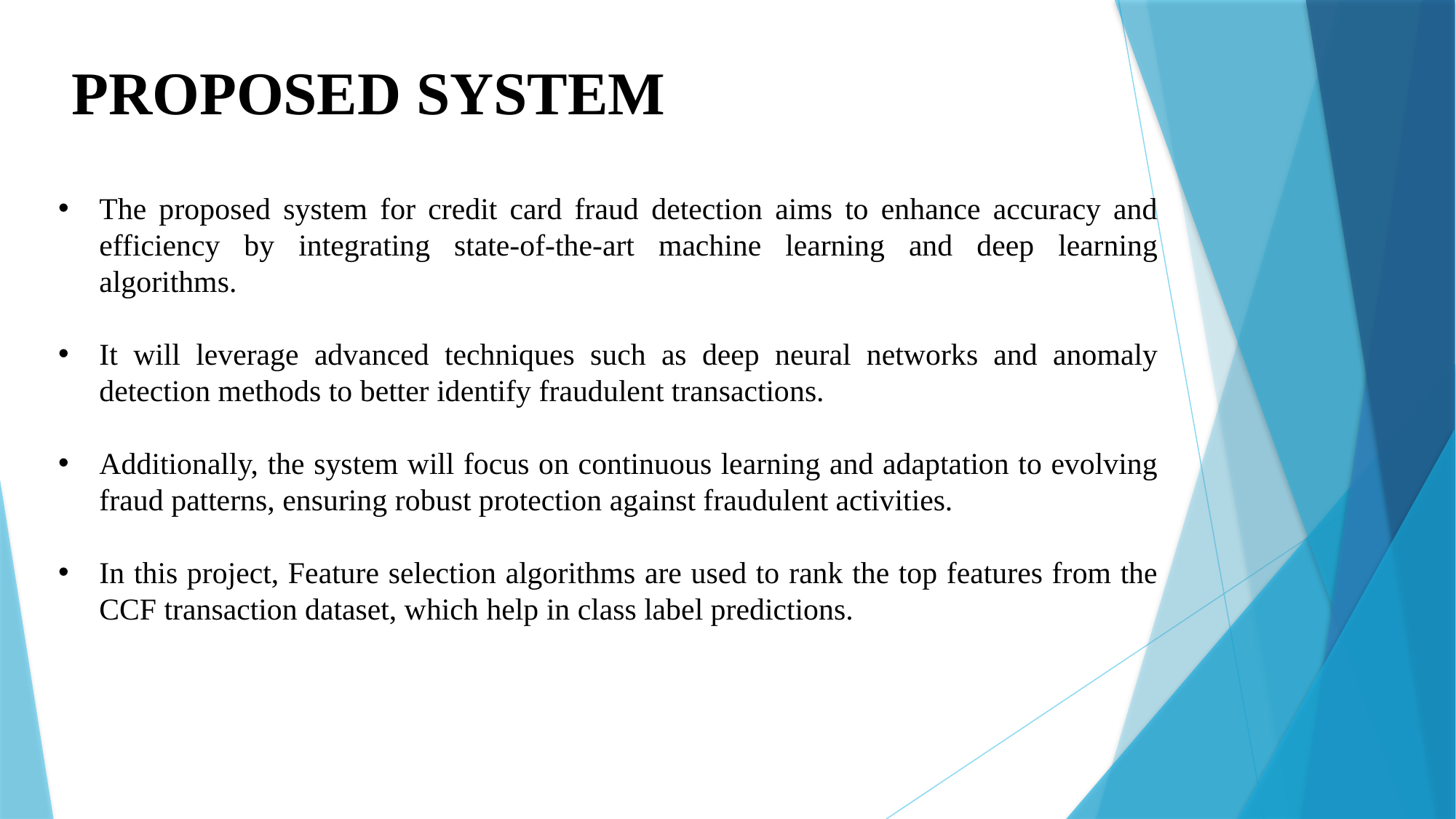

PROPOSED SYSTEM

The proposed system for credit card fraud detection aims to enhance accuracy and efficiency by integrating state-of-the-art machine learning and deep learning algorithms.

It will leverage advanced techniques such as deep neural networks and anomaly detection methods to better identify fraudulent transactions.

Additionally, the system will focus on continuous learning and adaptation to evolving fraud patterns, ensuring robust protection against fraudulent activities.

In this project, Feature selection algorithms are used to rank the top features from the CCF transaction dataset, which help in class label predictions.